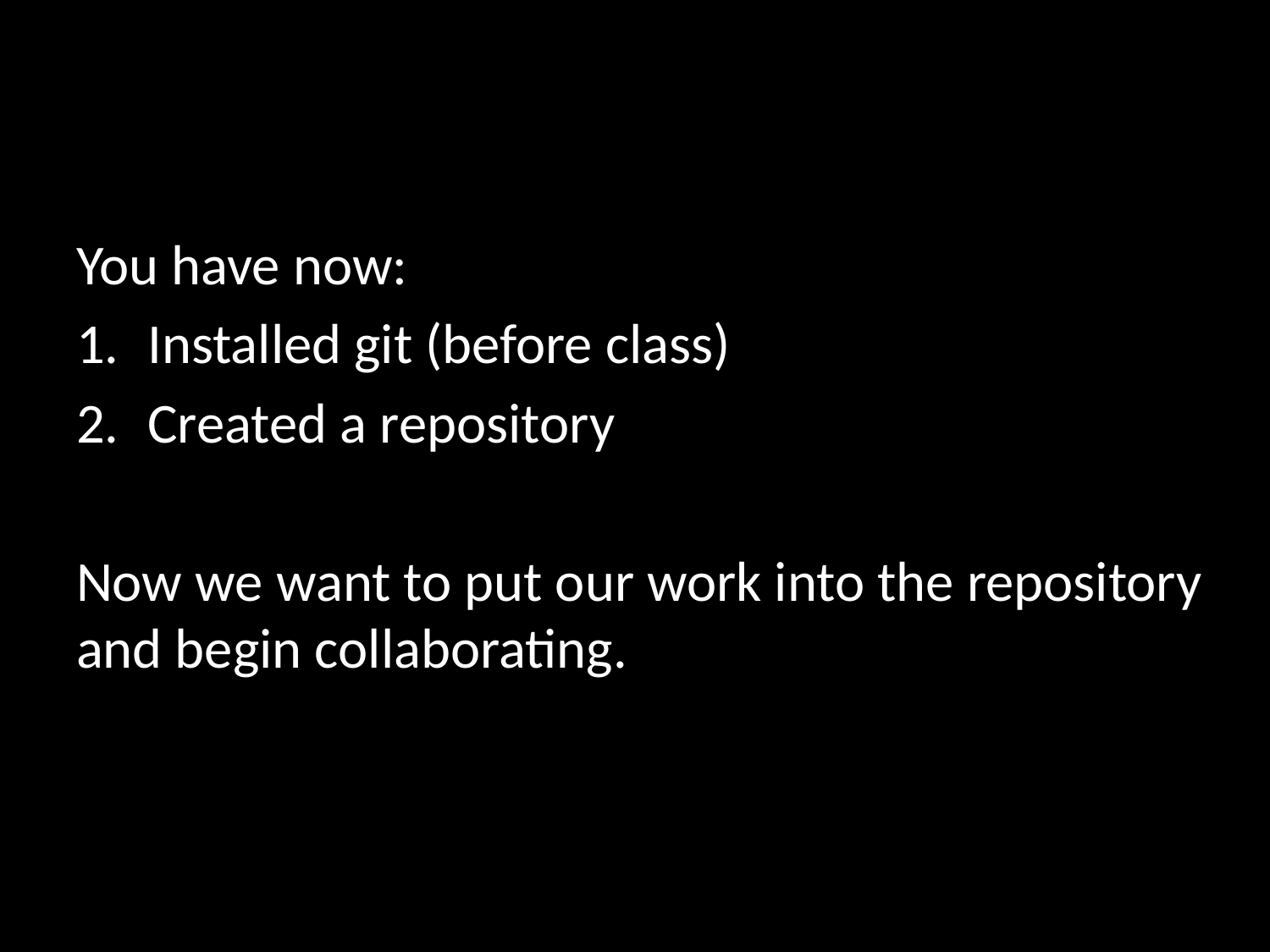

#
You have now:
Installed git (before class)
Created a repository

Now we want to put our work into the repository and begin collaborating.